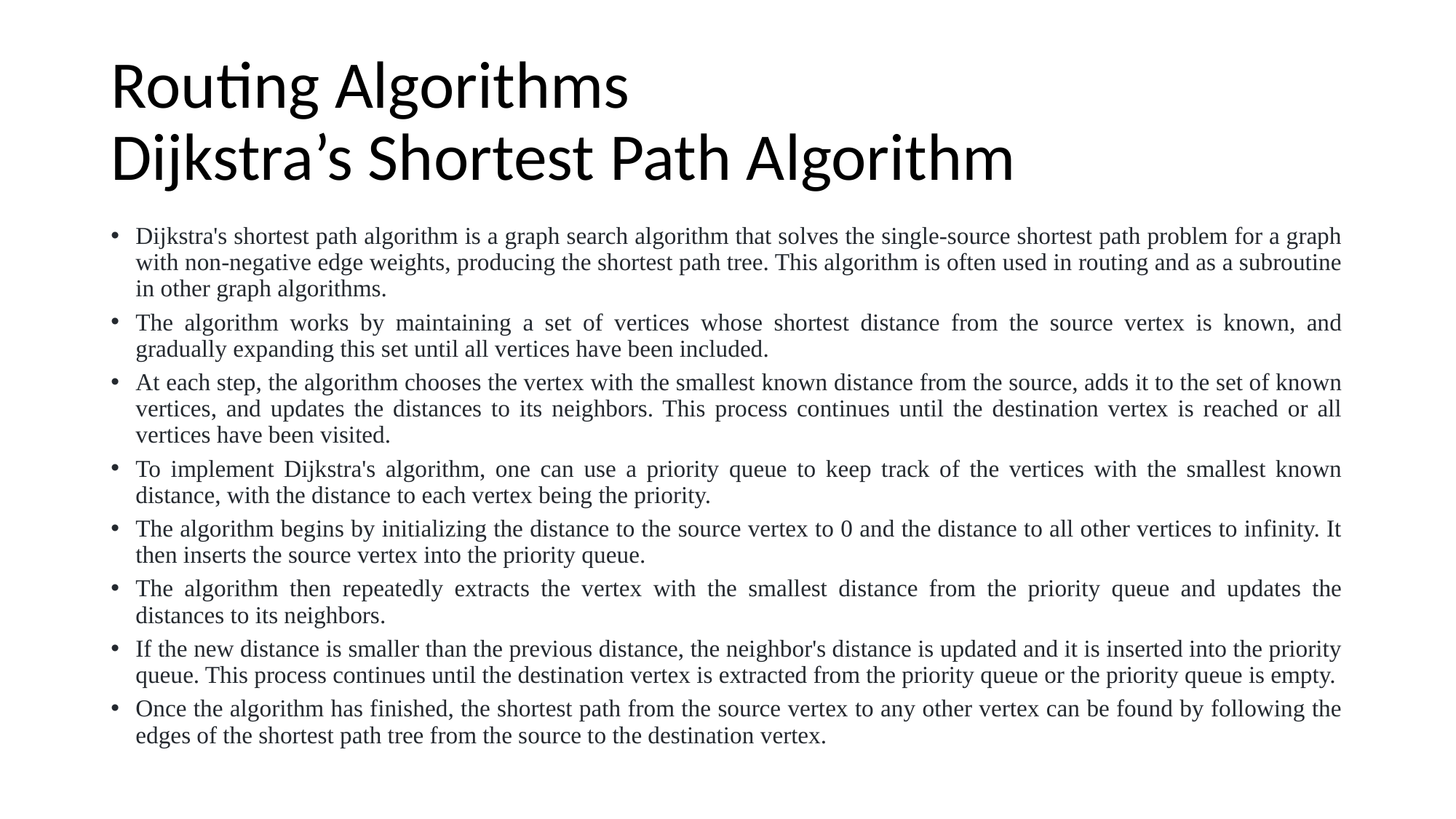

# Routing Algorithms Dijkstra’s Shortest Path Algorithm
Dijkstra's shortest path algorithm is a graph search algorithm that solves the single-source shortest path problem for a graph with non-negative edge weights, producing the shortest path tree. This algorithm is often used in routing and as a subroutine in other graph algorithms.
The algorithm works by maintaining a set of vertices whose shortest distance from the source vertex is known, and gradually expanding this set until all vertices have been included.
At each step, the algorithm chooses the vertex with the smallest known distance from the source, adds it to the set of known vertices, and updates the distances to its neighbors. This process continues until the destination vertex is reached or all vertices have been visited.
To implement Dijkstra's algorithm, one can use a priority queue to keep track of the vertices with the smallest known distance, with the distance to each vertex being the priority.
The algorithm begins by initializing the distance to the source vertex to 0 and the distance to all other vertices to infinity. It then inserts the source vertex into the priority queue.
The algorithm then repeatedly extracts the vertex with the smallest distance from the priority queue and updates the distances to its neighbors.
If the new distance is smaller than the previous distance, the neighbor's distance is updated and it is inserted into the priority queue. This process continues until the destination vertex is extracted from the priority queue or the priority queue is empty.
Once the algorithm has finished, the shortest path from the source vertex to any other vertex can be found by following the edges of the shortest path tree from the source to the destination vertex.